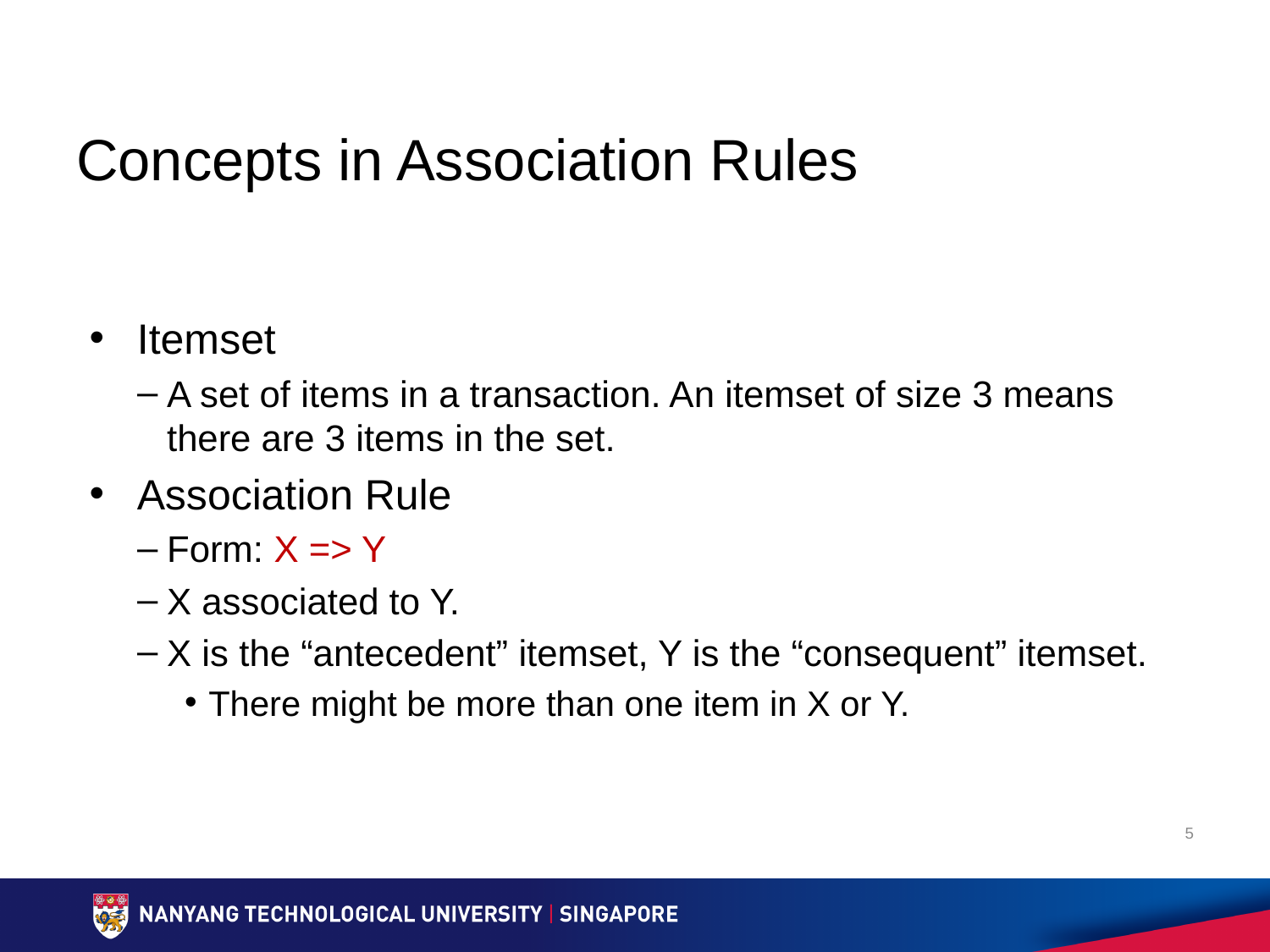

# Concepts in Association Rules
 Itemset
A set of items in a transaction. An itemset of size 3 means there are 3 items in the set.
 Association Rule
Form: X => Y
X associated to Y.
X is the “antecedent” itemset, Y is the “consequent” itemset.
There might be more than one item in X or Y.
5